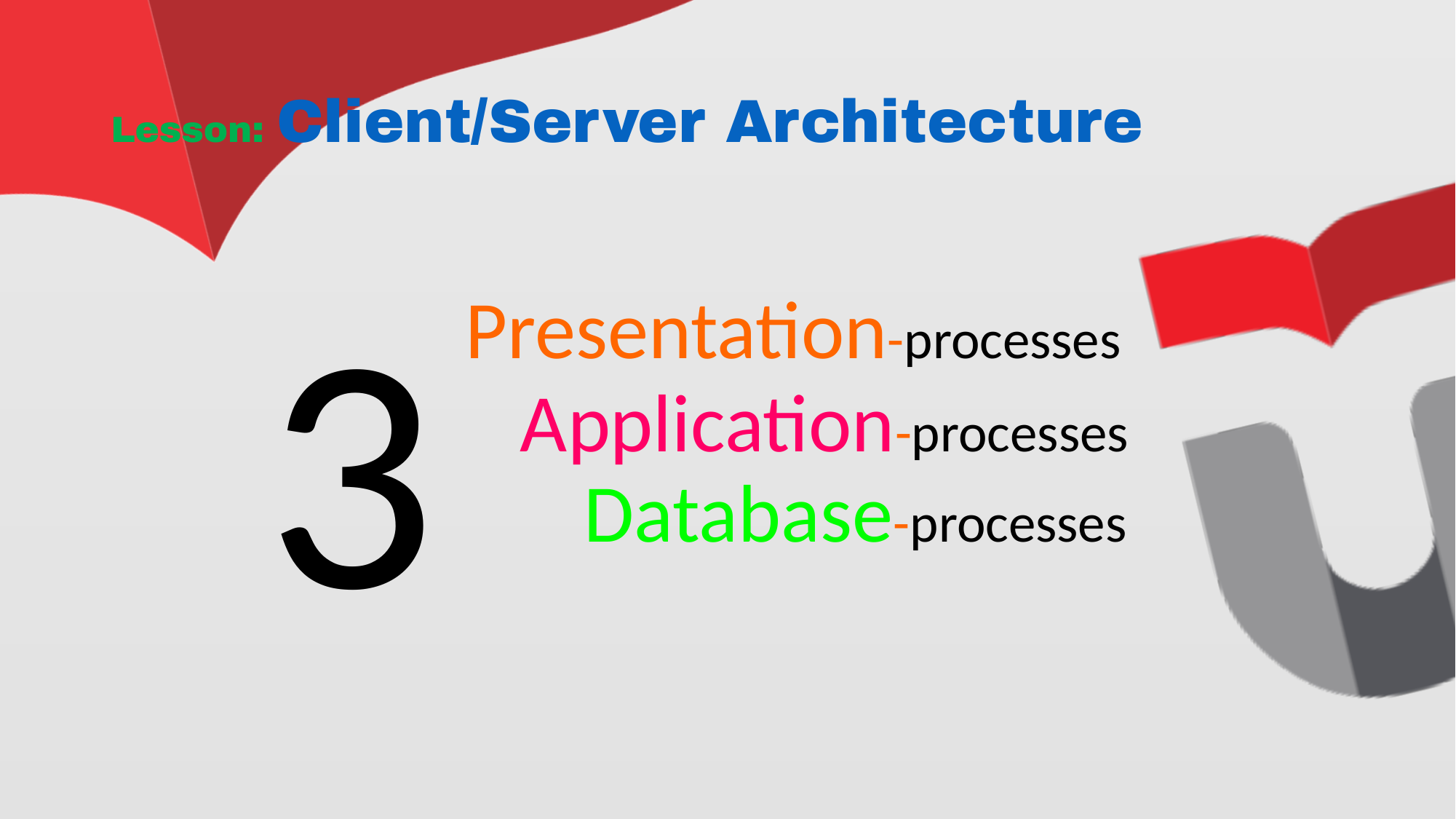

# Lesson: Client/Server Architecture
3
Presentation-processes
Application-processes
Database-processes